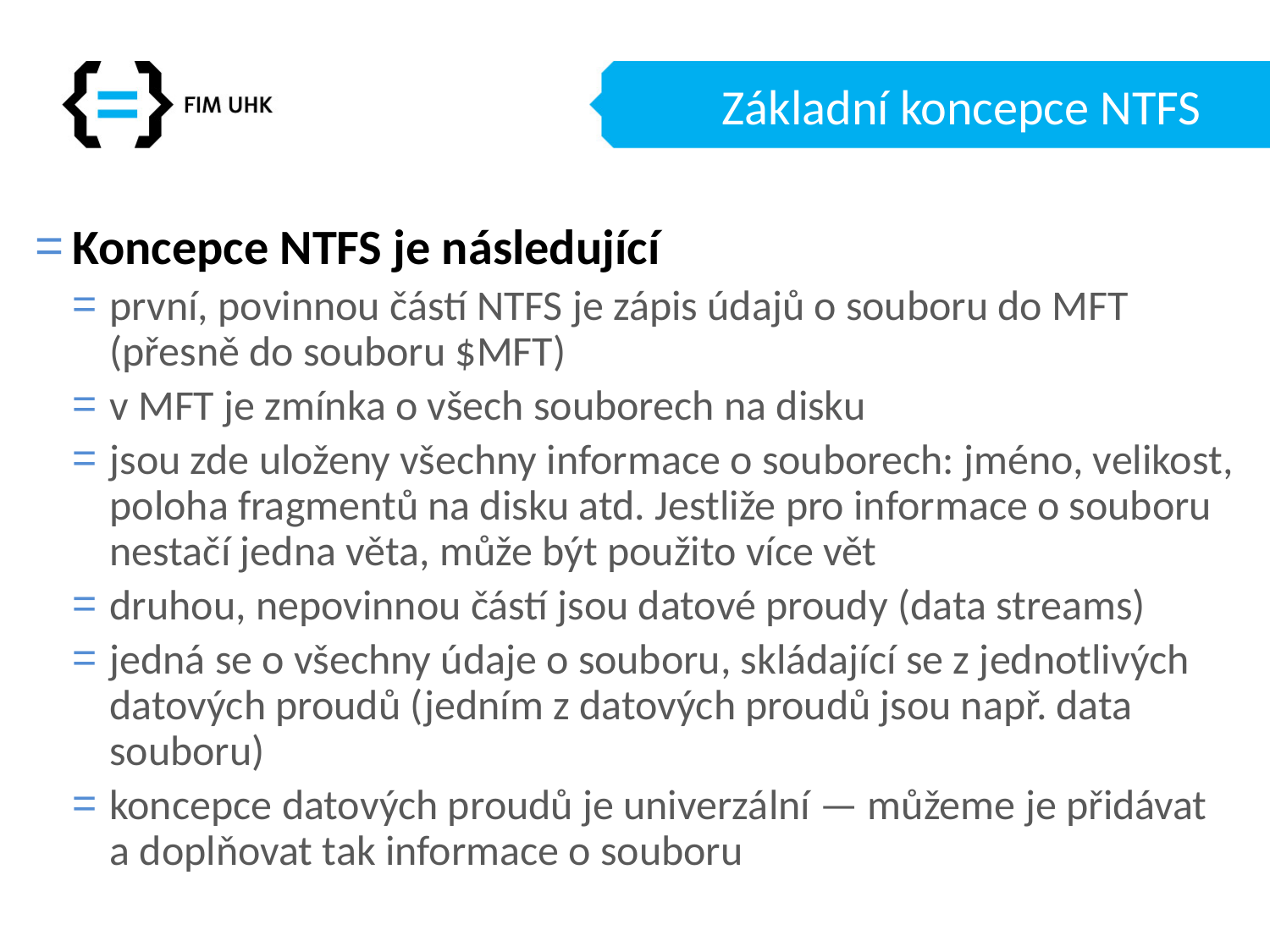

# Základní koncepce NTFS
Koncepce NTFS je následující
první, povinnou částí NTFS je zápis údajů o souboru do MFT (přesně do souboru $MFT)
v MFT je zmínka o všech souborech na disku
jsou zde uloženy všechny informace o souborech: jméno, velikost, poloha fragmentů na disku atd. Jestliže pro informace o souboru nestačí jedna věta, může být použito více vět
druhou, nepovinnou částí jsou datové proudy (data streams)
jedná se o všechny údaje o souboru, skládající se z jednotlivých datových proudů (jedním z datových proudů jsou např. data souboru)
koncepce datových proudů je univerzální — můžeme je přidávat a doplňovat tak informace o souboru